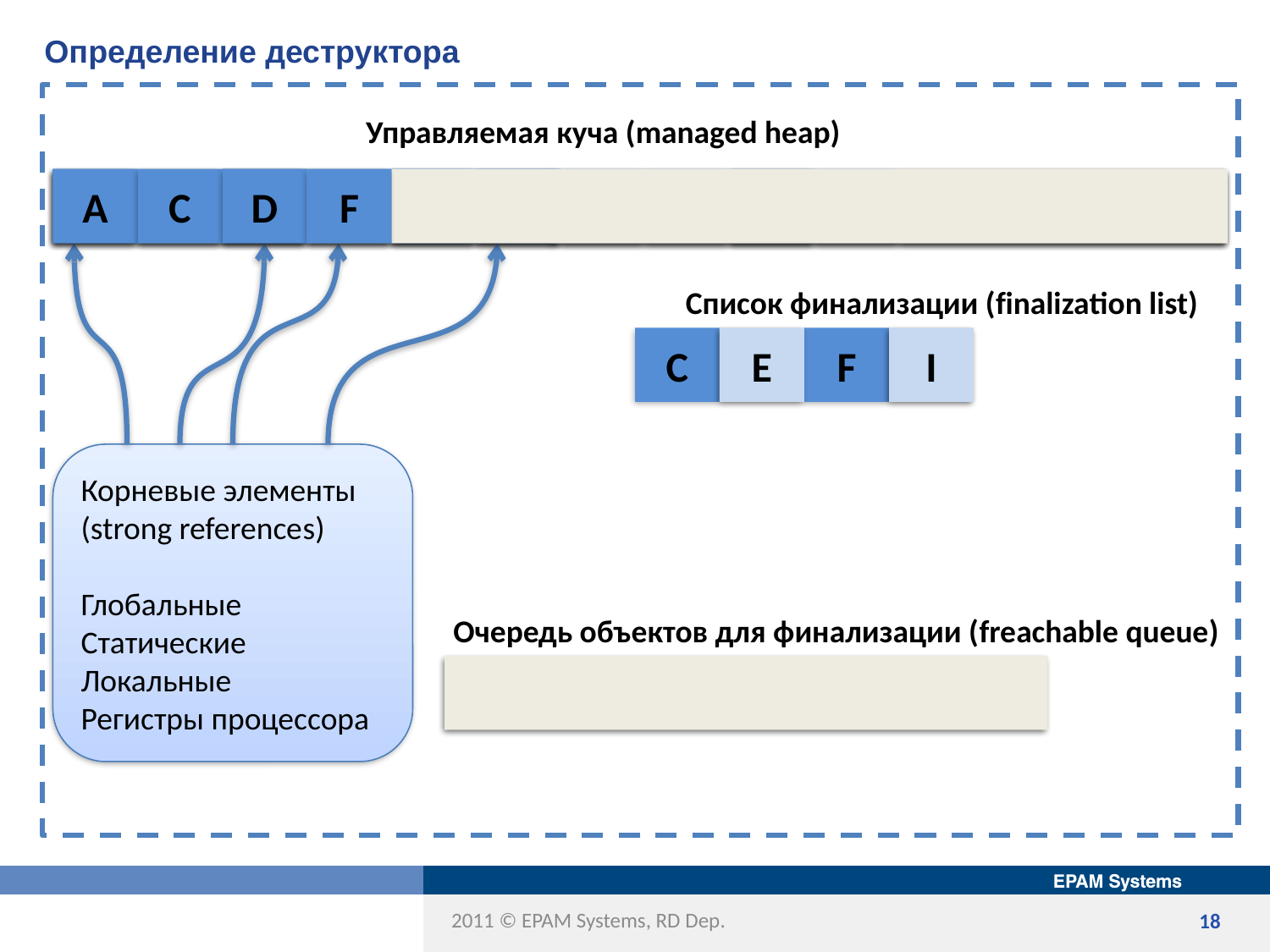

# Определение деструктора

Управляемая куча (managed heap)
A
B
C
D
E
F
G
H
I
J

A
B
C
D
E
F
G
H
I
J

A

C
D
E
F

I

A
C
D
E
F
I

A
C
D
F

C
E
F
I
Список финализации (finalization list)
C

E
F

I
Корневые элементы
(strong references)

Глобальные
Статические
Локальные
Регистры процессора
Очередь объектов для финализации (freachable queue)